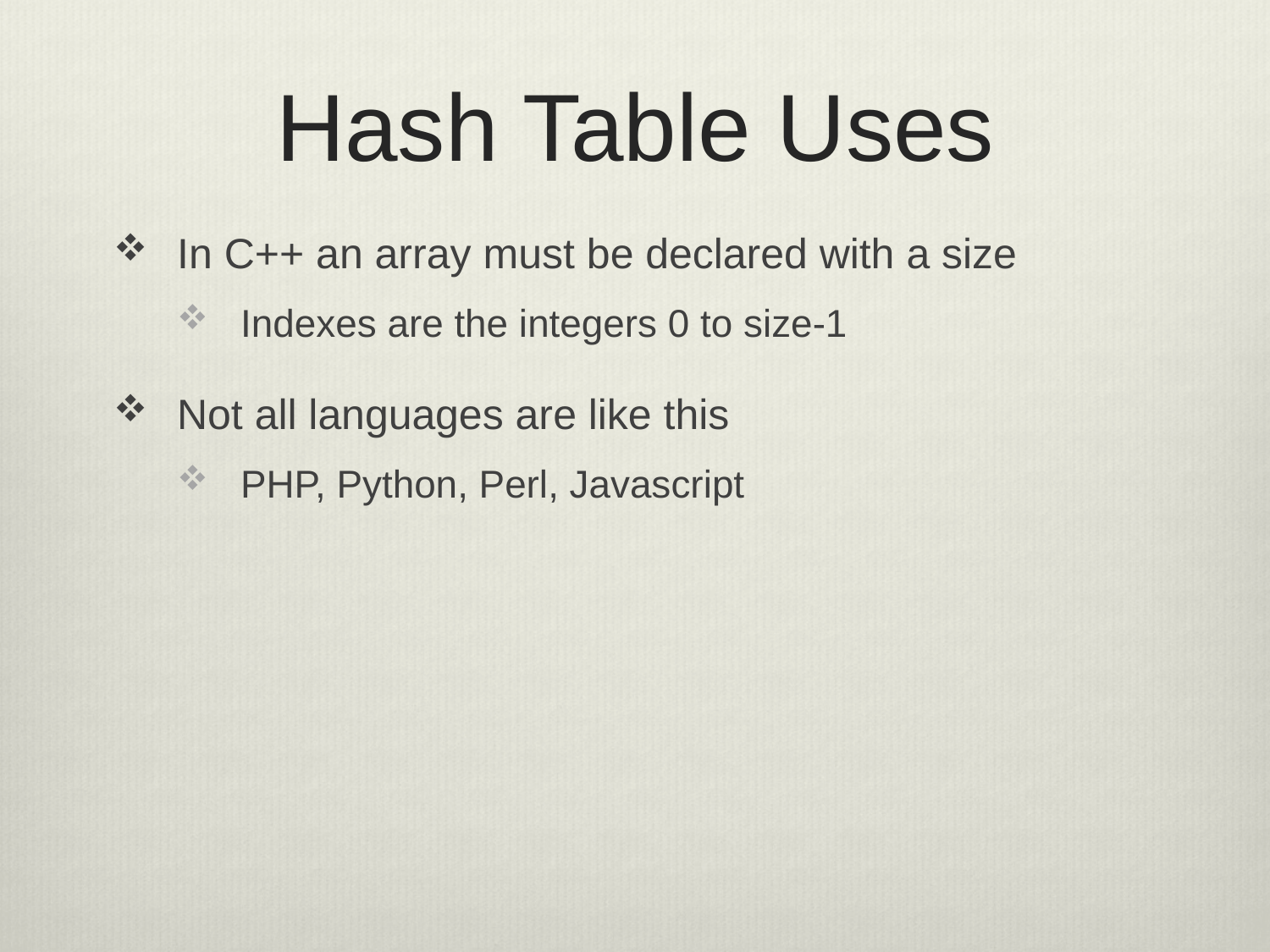

# Hash Table Uses
In C++ an array must be declared with a size
Indexes are the integers 0 to size-1
Not all languages are like this
PHP, Python, Perl, Javascript